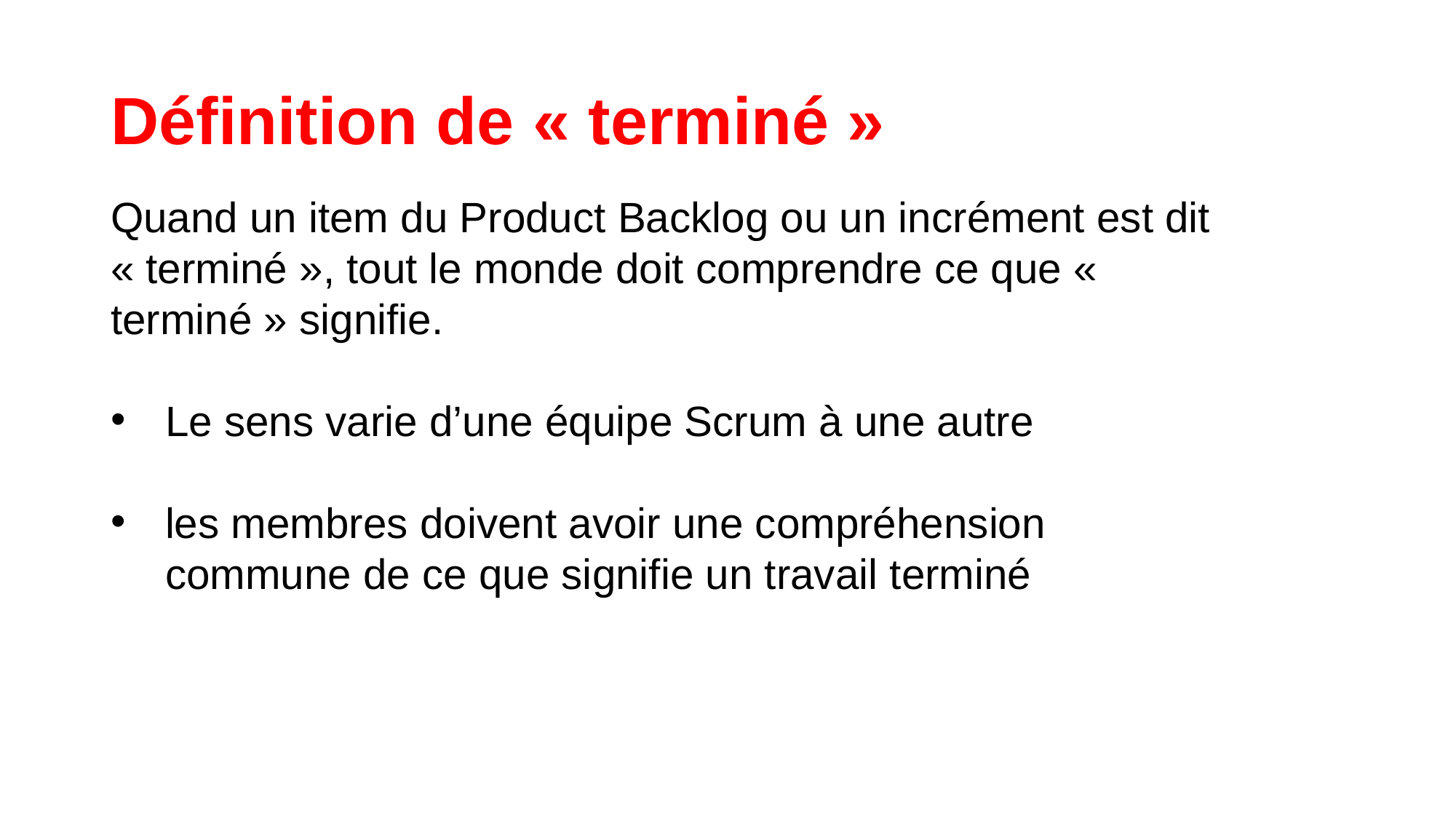

# Définition de « terminé »
Quand un item du Product Backlog ou un incrément est dit « terminé », tout le monde doit comprendre ce que « terminé » signifie.

Le sens varie d’une équipe Scrum à une autre

les membres doivent avoir une compréhension commune de ce que signifie un travail terminé